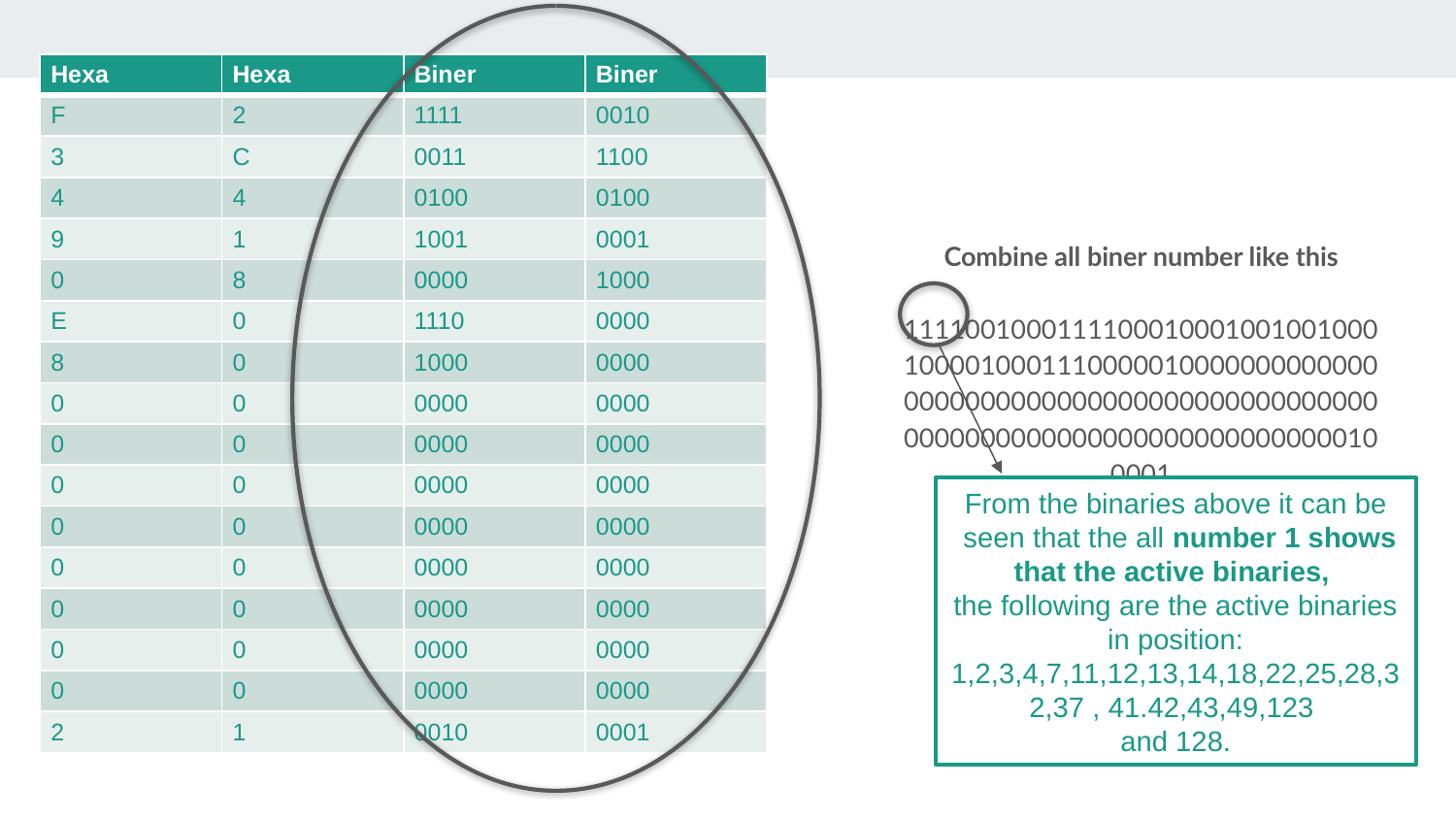

| Hexa | Hexa | Biner | Biner |
| --- | --- | --- | --- |
| F | 2 | 1111 | 0010 |
| 3 | C | 0011 | 1100 |
| 4 | 4 | 0100 | 0100 |
| 9 | 1 | 1001 | 0001 |
| 0 | 8 | 0000 | 1000 |
| E | 0 | 1110 | 0000 |
| 8 | 0 | 1000 | 0000 |
| 0 | 0 | 0000 | 0000 |
| 0 | 0 | 0000 | 0000 |
| 0 | 0 | 0000 | 0000 |
| 0 | 0 | 0000 | 0000 |
| 0 | 0 | 0000 | 0000 |
| 0 | 0 | 0000 | 0000 |
| 0 | 0 | 0000 | 0000 |
| 0 | 0 | 0000 | 0000 |
| 2 | 1 | 0010 | 0001 |
Combine all biner number like this

11110010001111000100010010010001000010001110000010000000000000000000000000000000000000000000000000000000000000000000000000100001

From the binaries above it can be
 seen that the all number 1 shows that the active binaries,
the following are the active binaries in position: 1,2,3,4,7,11,12,13,14,18,22,25,28,32,37 , 41.42,43,49,123
and 128.